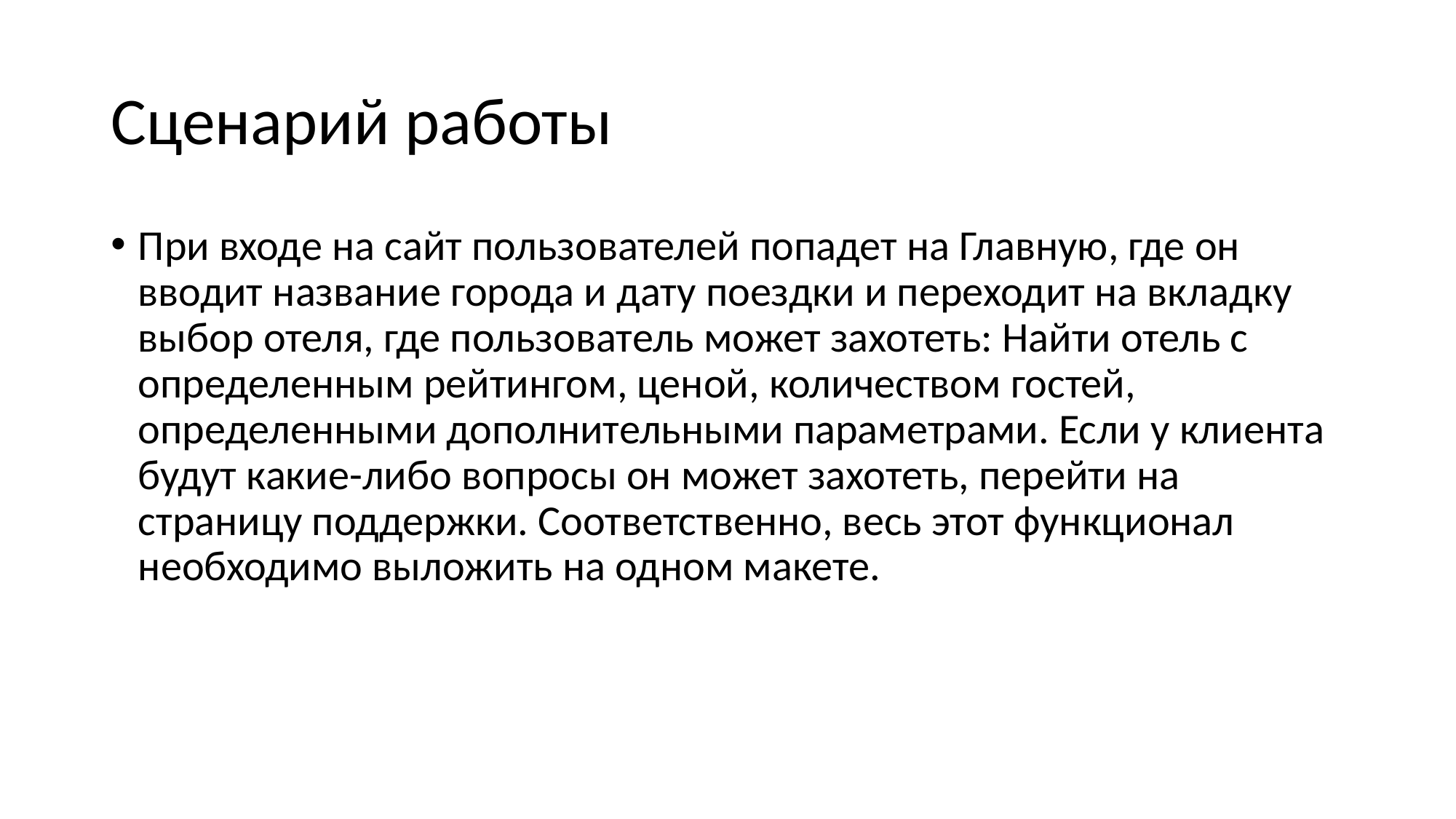

# Сценарий работы
При входе на сайт пользователей попадет на Главную, где он вводит название города и дату поездки и переходит на вкладку выбор отеля, где пользователь может захотеть: Найти отель с определенным рейтингом, ценой, количеством гостей, определенными дополнительными параметрами. Если у клиента будут какие-либо вопросы он может захотеть, перейти на страницу поддержки. Соответственно, весь этот функционал необходимо выложить на одном макете.